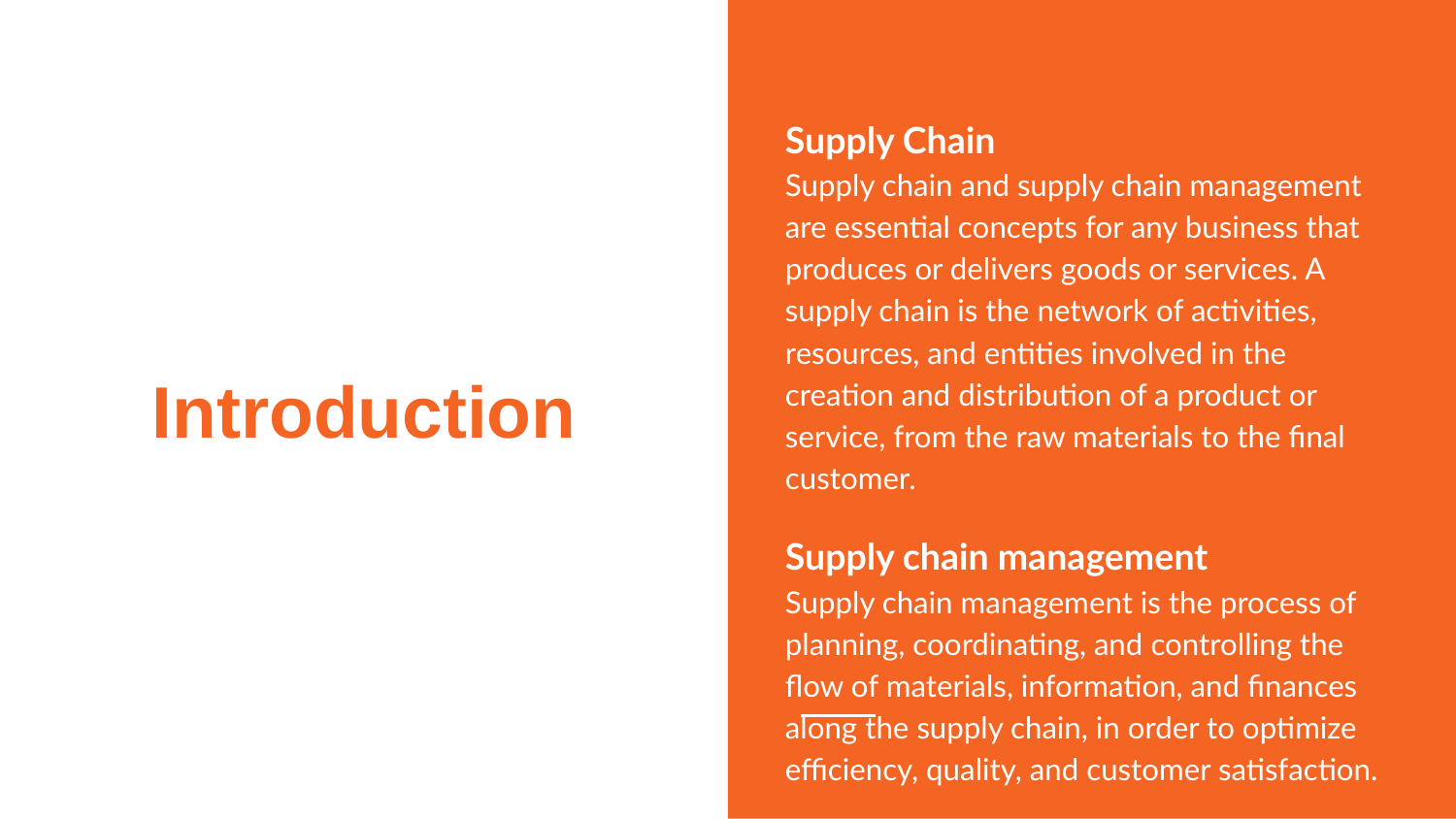

Supply Chain
Supply chain and supply chain management are essential concepts for any business that produces or delivers goods or services. A supply chain is the network of activities, resources, and entities involved in the creation and distribution of a product or service, from the raw materials to the final customer.
Supply chain management
Supply chain management is the process of planning, coordinating, and controlling the flow of materials, information, and finances along the supply chain, in order to optimize efficiency, quality, and customer satisfaction.
# Introduction